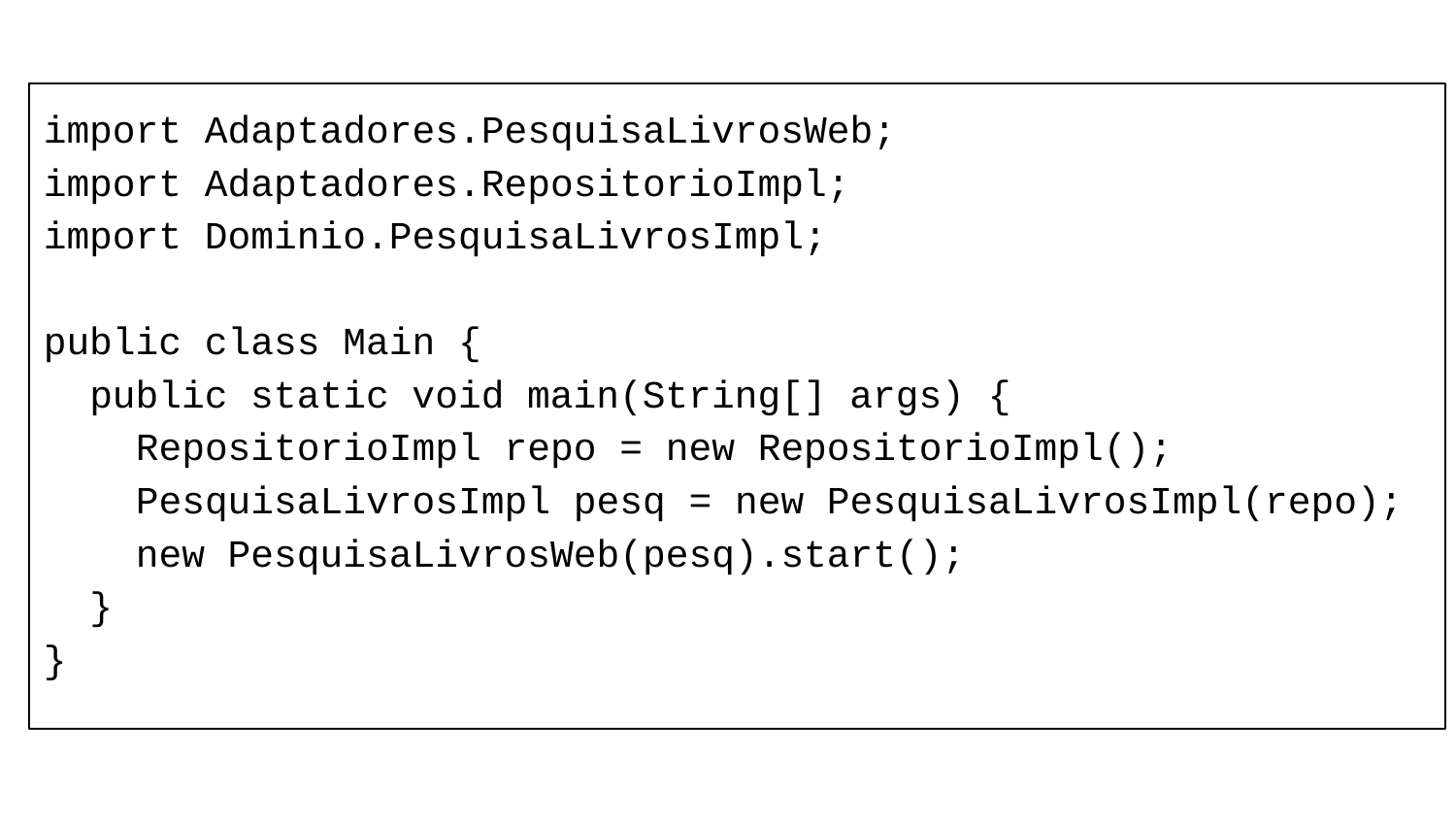

import Adaptadores.PesquisaLivrosWeb;
import Adaptadores.RepositorioImpl;
import Dominio.PesquisaLivrosImpl;

public class Main {
  public static void main(String[] args) {
    RepositorioImpl repo = new RepositorioImpl();
    PesquisaLivrosImpl pesq = new PesquisaLivrosImpl(repo);
    new PesquisaLivrosWeb(pesq).start();
  }
}